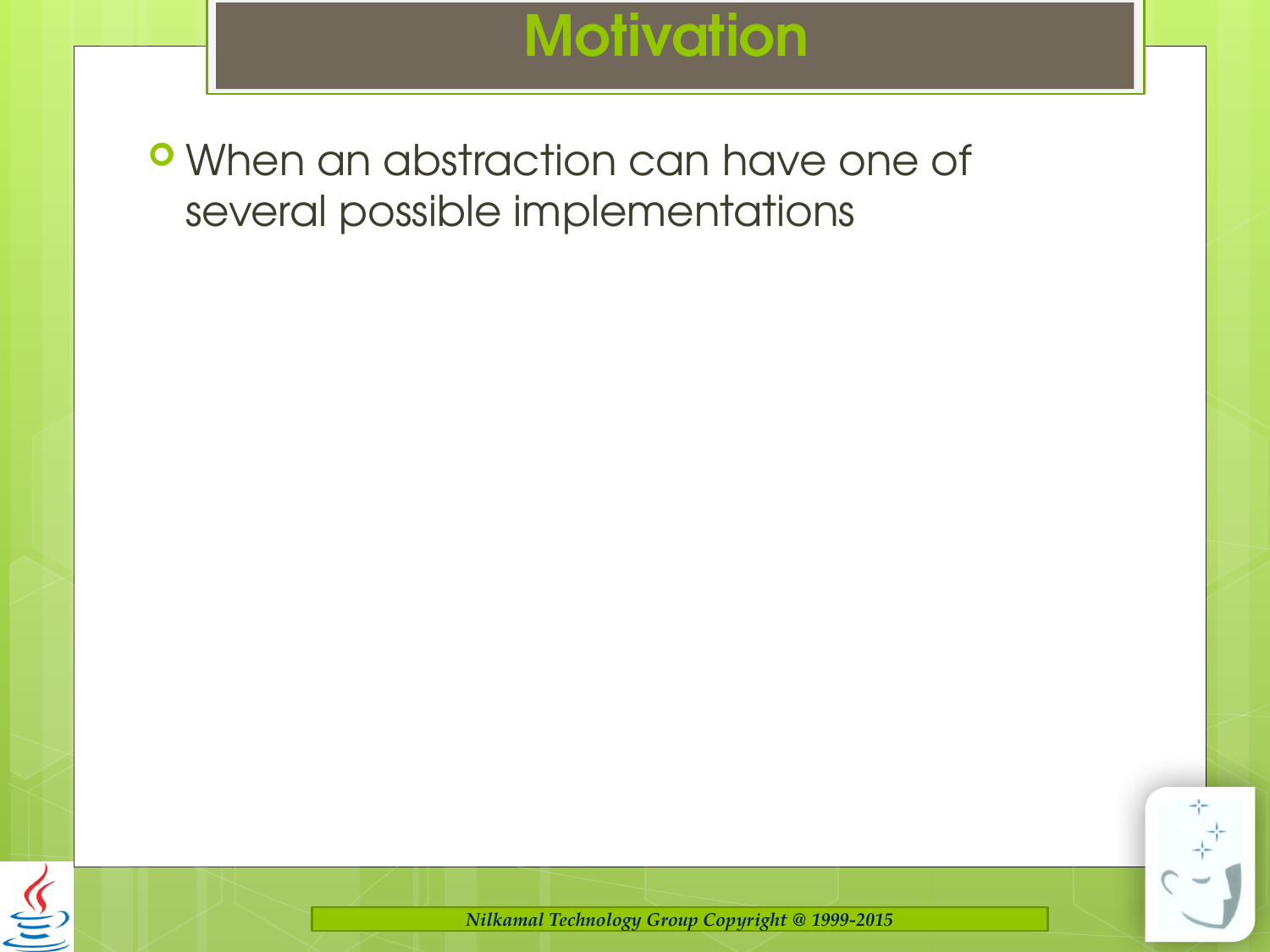

# Motivation
When an abstraction can have one of several possible implementations